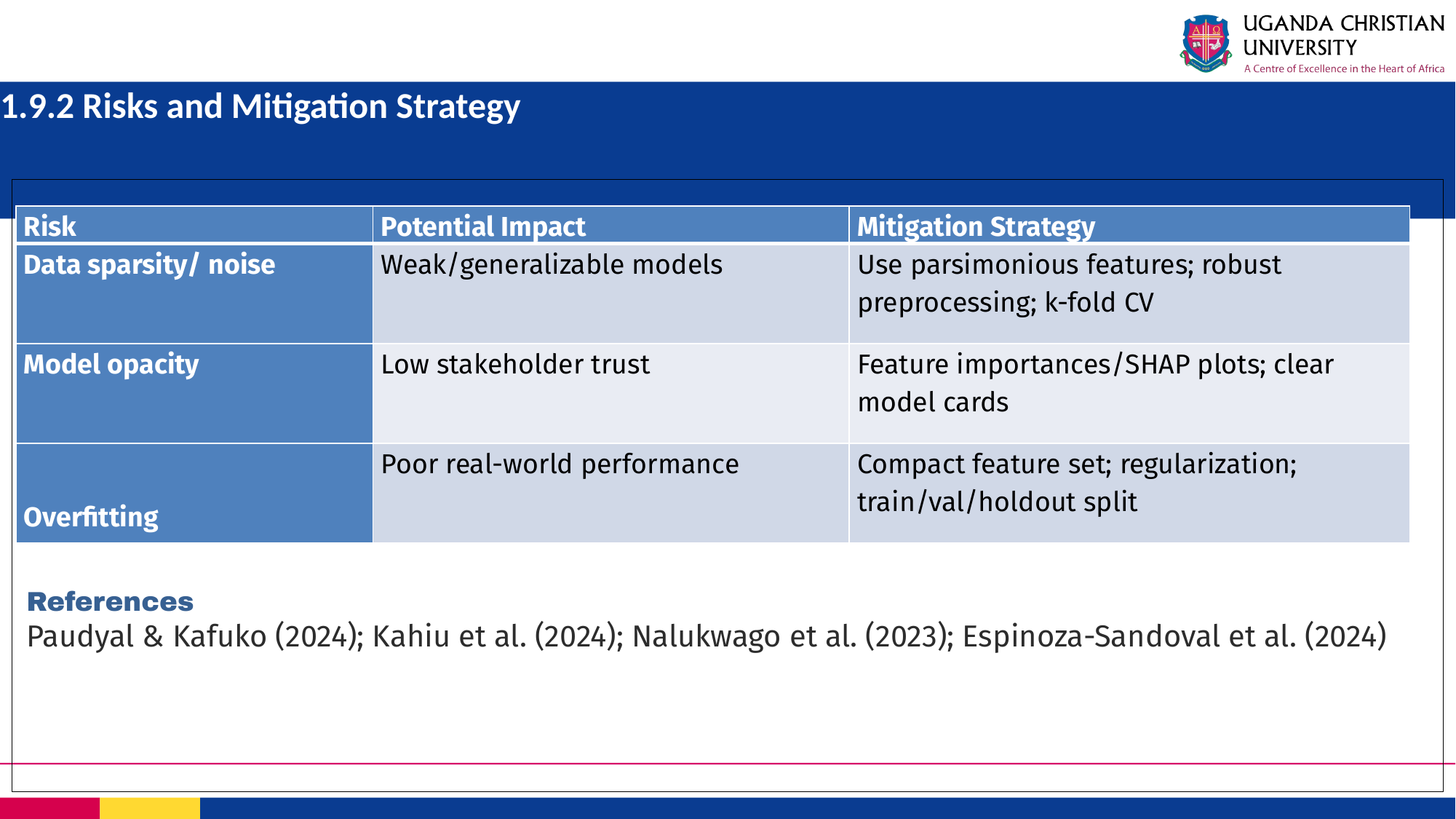

# 1.9.2 Risks and Mitigation Strategy

References
Paudyal & Kafuko (2024); Kahiu et al. (2024); Nalukwago et al. (2023); Espinoza-Sandoval et al. (2024)

| Risk | Potential Impact | Mitigation Strategy |
| --- | --- | --- |
| Data sparsity/ noise | Weak/generalizable models | Use parsimonious features; robust preprocessing; k-fold CV |
| Model opacity | Low stakeholder trust | Feature importances/SHAP plots; clear model cards |
| Overfitting | Poor real-world performance | Compact feature set; regularization; train/val/holdout split |